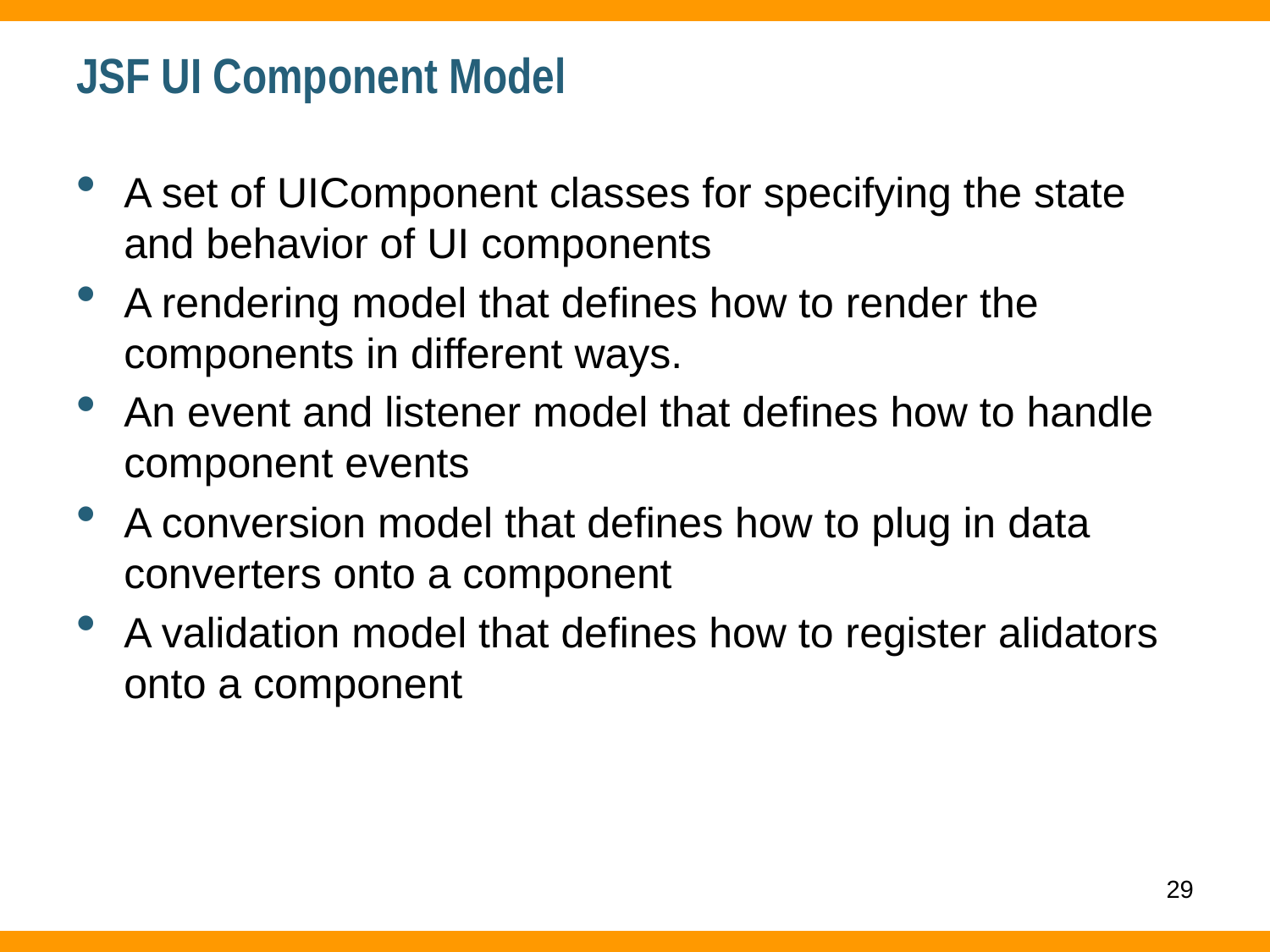

# JSF UI Component Model
A set of UIComponent classes for specifying the state and behavior of UI components
A rendering model that defines how to render the components in different ways.
An event and listener model that defines how to handle component events
A conversion model that defines how to plug in data converters onto a component
A validation model that defines how to register alidators onto a component

29